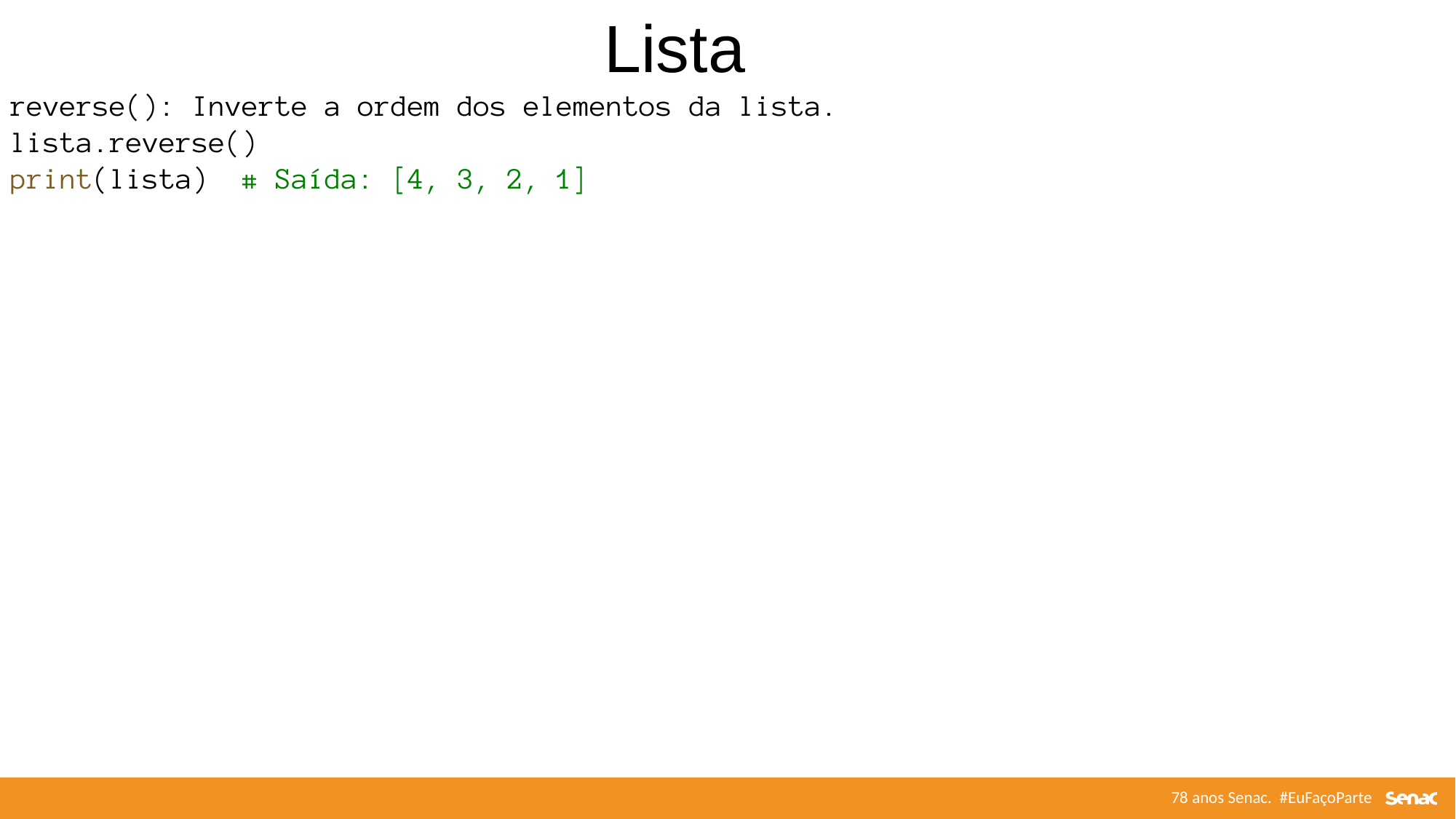

Lista
reverse(): Inverte a ordem dos elementos da lista.
lista.reverse()
print(lista)  # Saída: [4, 3, 2, 1]